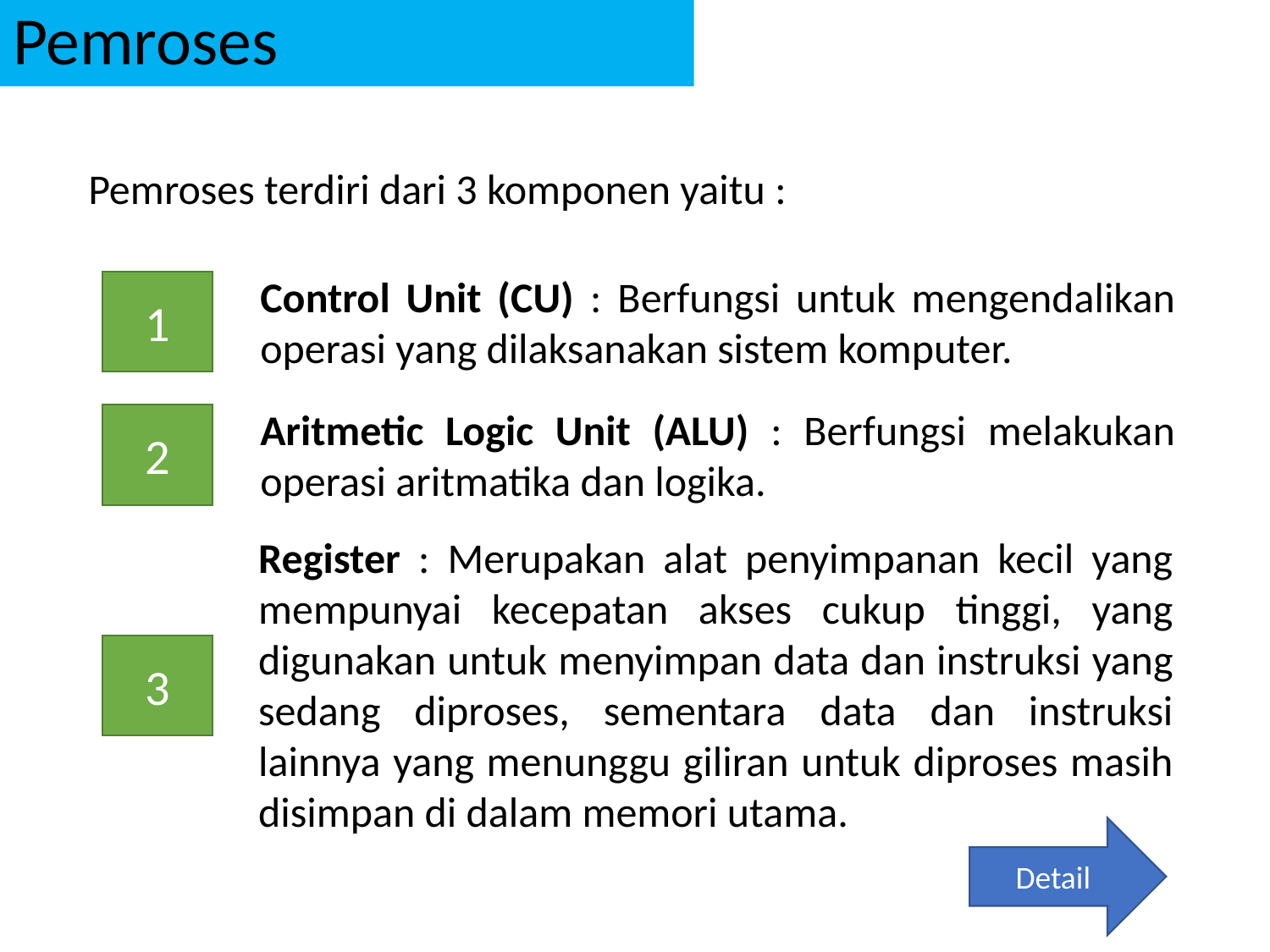

# Pemroses
Pemroses terdiri dari 3 komponen yaitu :
Control Unit (CU) : Berfungsi untuk mengendalikan operasi yang dilaksanakan sistem komputer.
1
Aritmetic Logic Unit (ALU) : Berfungsi melakukan operasi aritmatika dan logika.
2
Register : Merupakan alat penyimpanan kecil yang mempunyai kecepatan akses cukup tinggi, yang digunakan untuk menyimpan data dan instruksi yang sedang diproses, sementara data dan instruksi lainnya yang menunggu giliran untuk diproses masih disimpan di dalam memori utama.
3
Detail